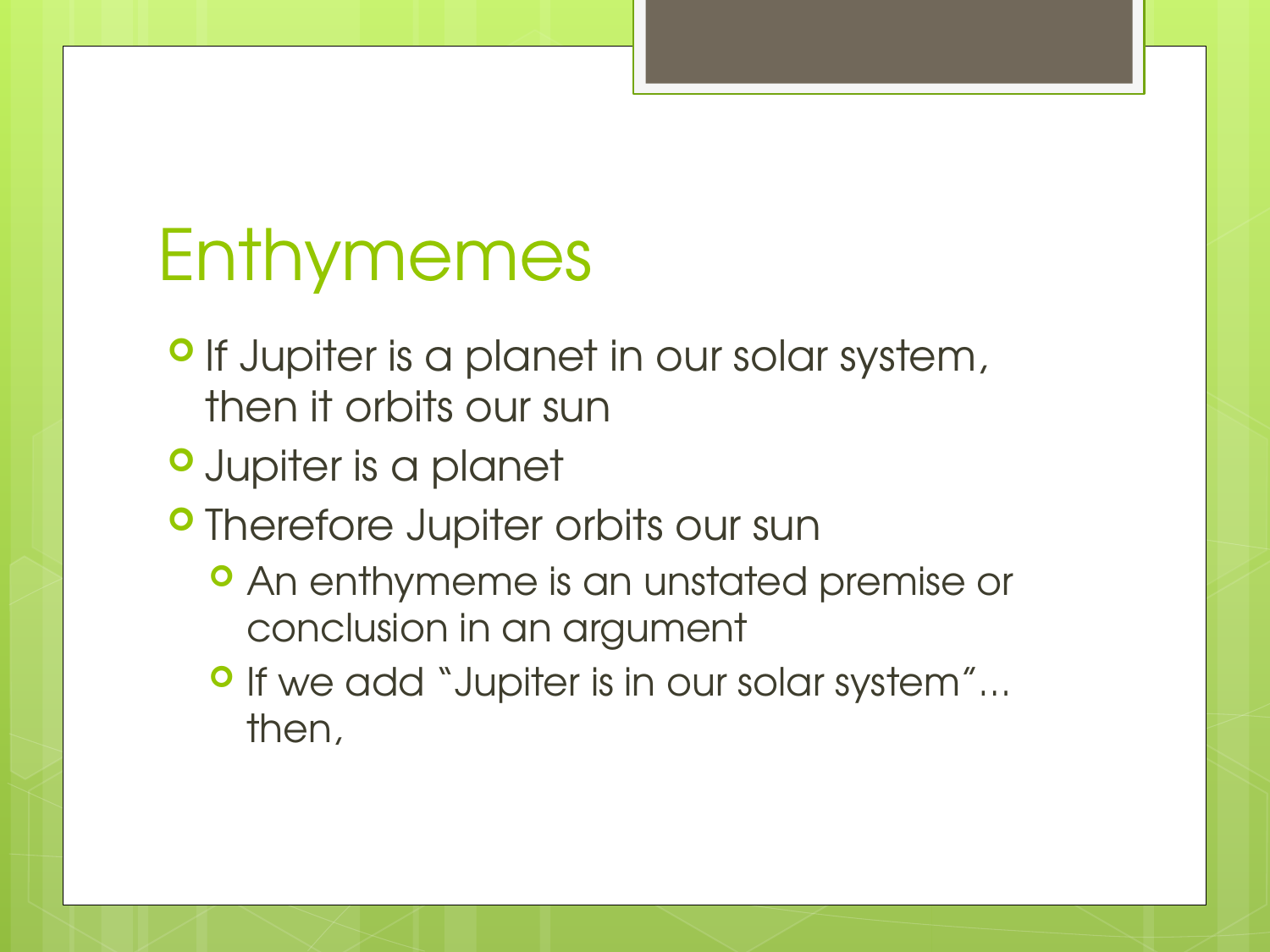

# Enthymemes
If Jupiter is a planet in our solar system, then it orbits our sun
Jupiter is a planet
Therefore Jupiter orbits our sun
An enthymeme is an unstated premise or conclusion in an argument
If we add “Jupiter is in our solar system”… then,